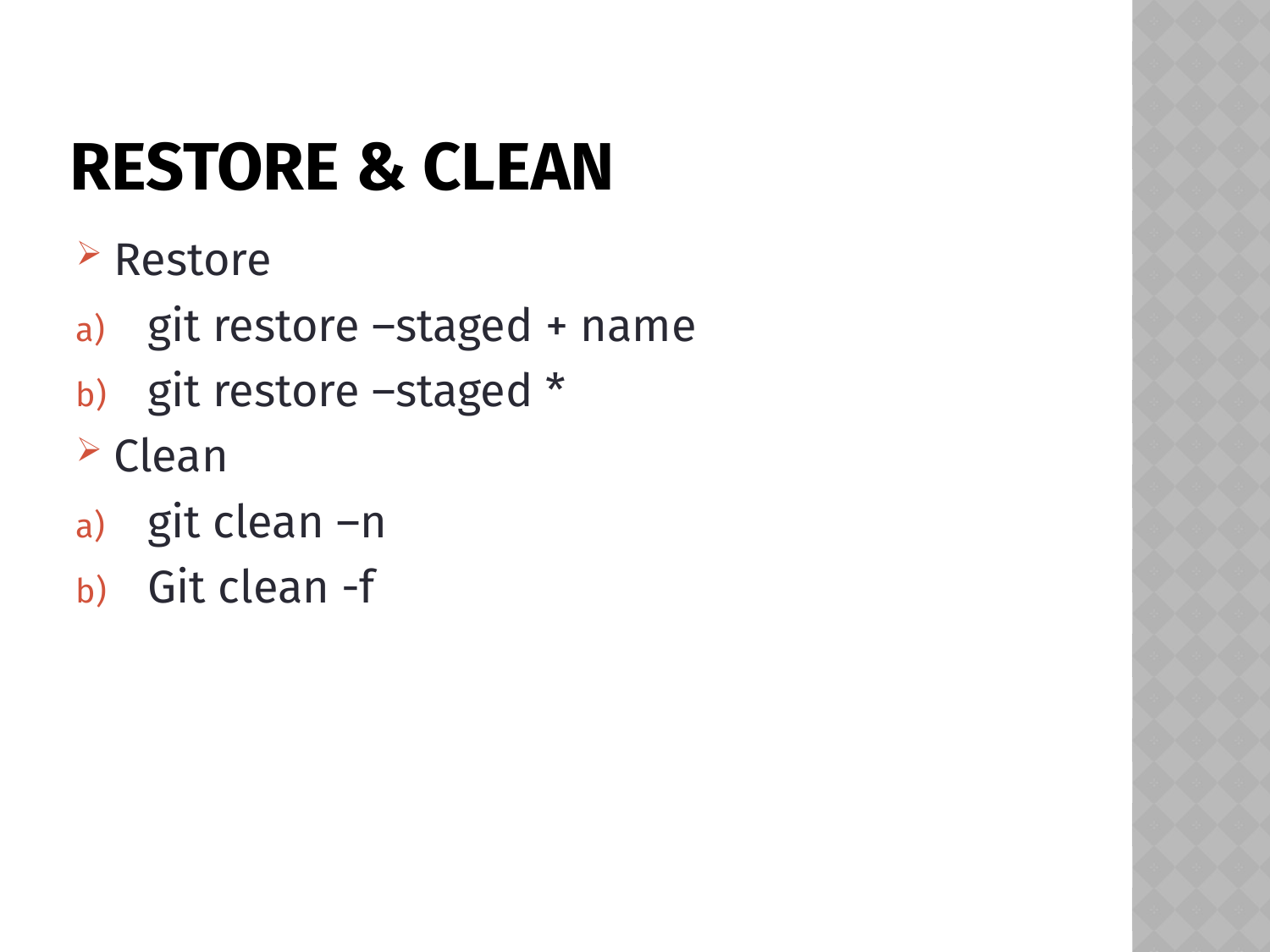

# Restore & clean
Restore
git restore –staged + name
git restore –staged *
Clean
git clean –n
Git clean -f